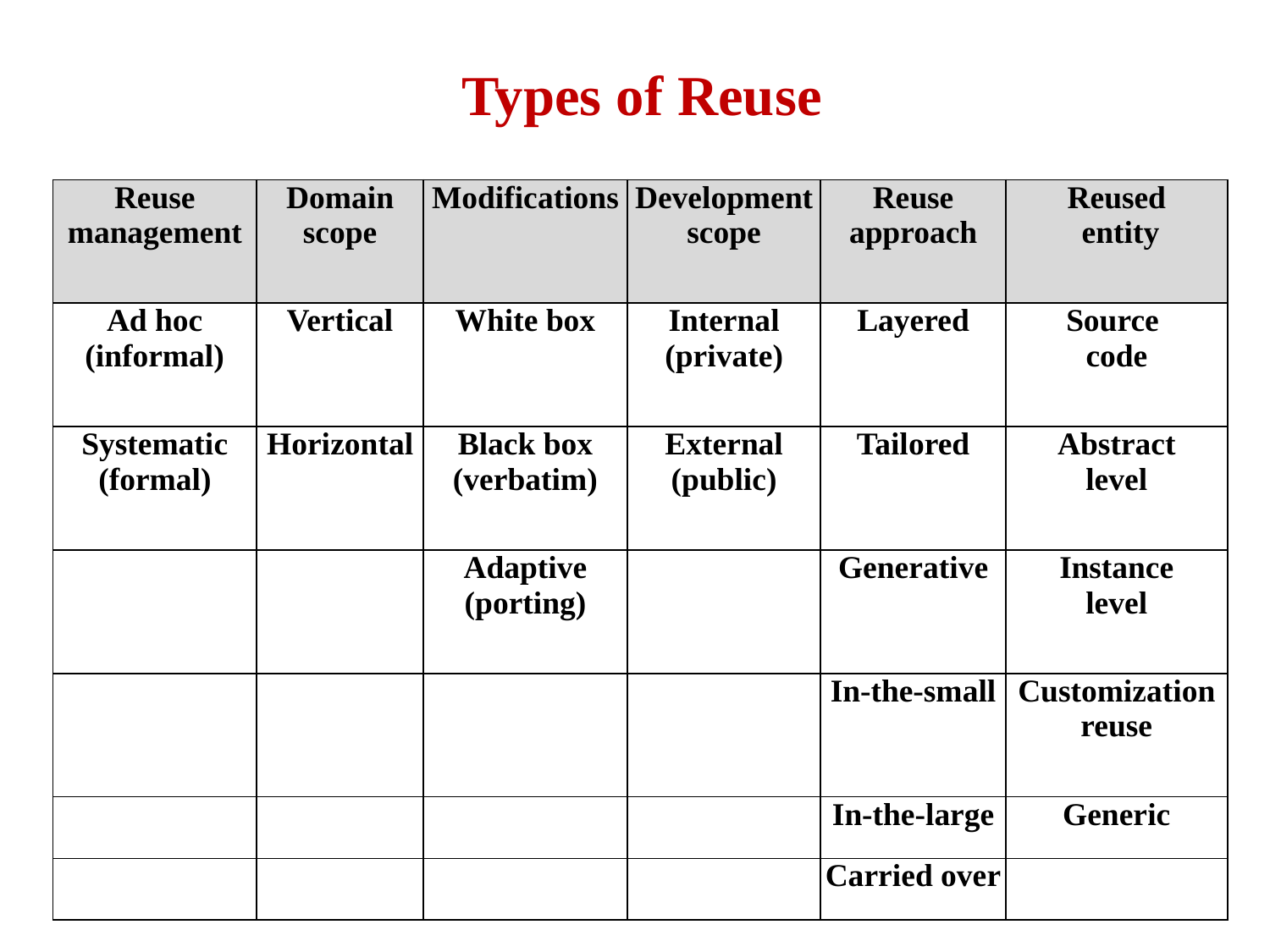

# Types of Reuse
| Reuse management | Domain scope | Modifications | Development scope | Reuse approach | Reused entity |
| --- | --- | --- | --- | --- | --- |
| Ad hoc (informal) | Vertical | White box | Internal (private) | Layered | Source code |
| Systematic (formal) | Horizontal | Black box (verbatim) | External (public) | Tailored | Abstract level |
|  |  | Adaptive (porting) |  | Generative | Instance level |
|  |  |  |  | In-the-small | Customization reuse |
|  |  |  |  | In-the-large | Generic |
|  |  |  |  | Carried over |  |